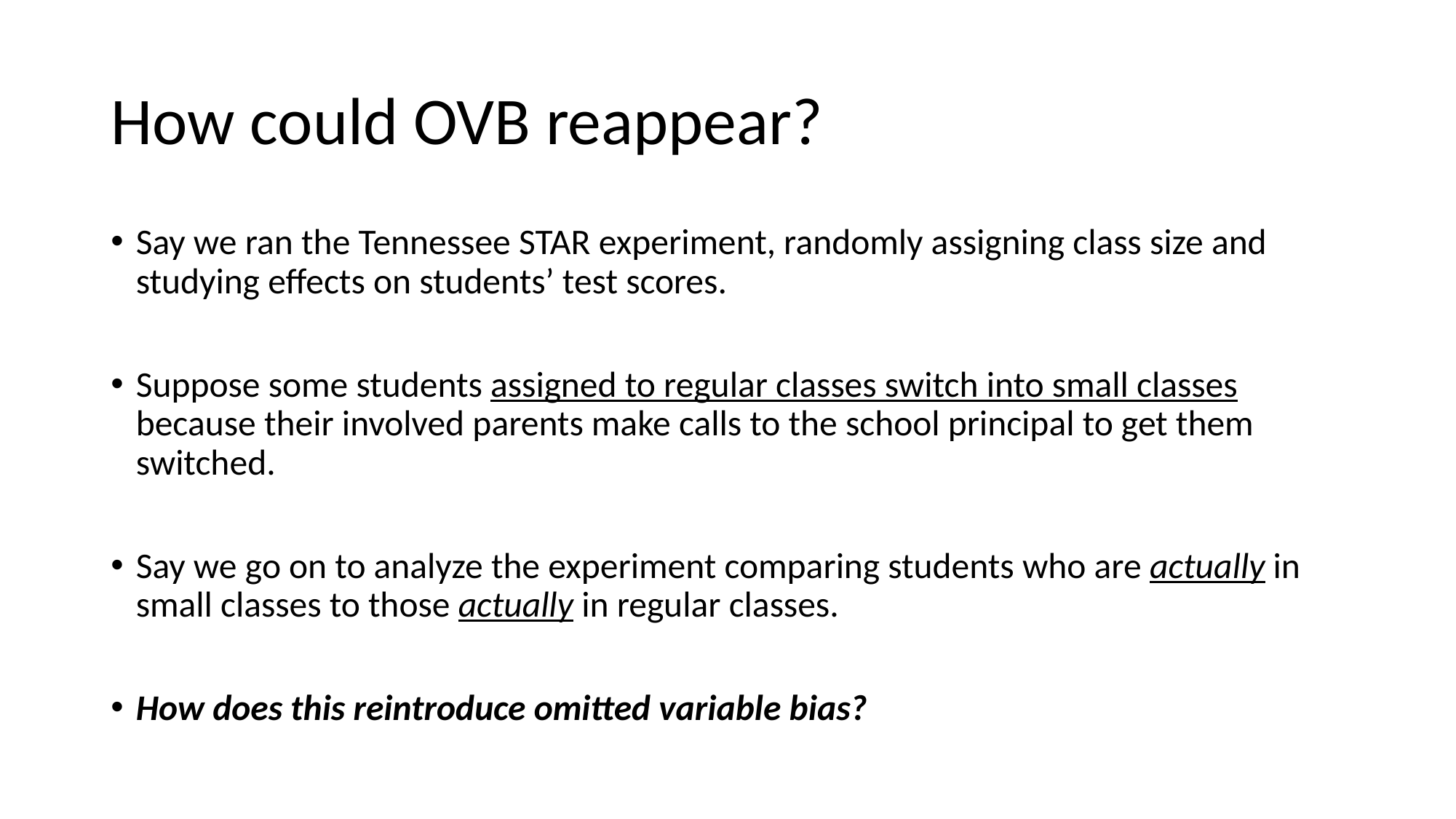

# How could OVB reappear?
Say we ran the Tennessee STAR experiment, randomly assigning class size and studying effects on students’ test scores.

Suppose some students assigned to regular classes switch into small classes because their involved parents make calls to the school principal to get them switched.

Say we go on to analyze the experiment comparing students who are actually in small classes to those actually in regular classes.

How does this reintroduce omitted variable bias?